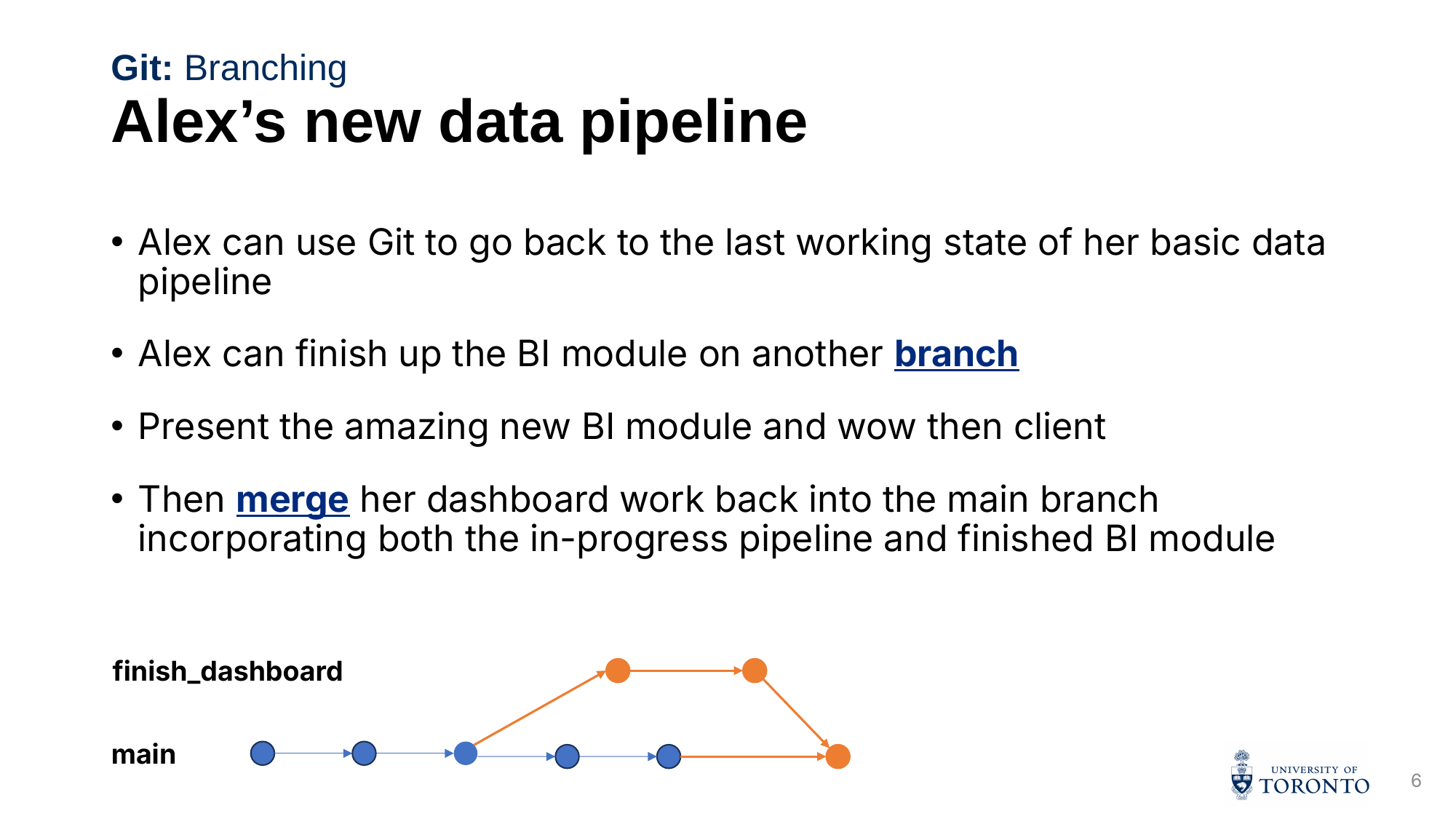

# Alex’s new data pipeline
Git: Branching
Alex can use Git to go back to the last working state of her basic data pipeline
Alex can finish up the BI module on another branch
Present the amazing new BI module and wow then client
Then merge her dashboard work back into the main branch incorporating both the in-progress pipeline and finished BI module
finish_dashboard

main

6